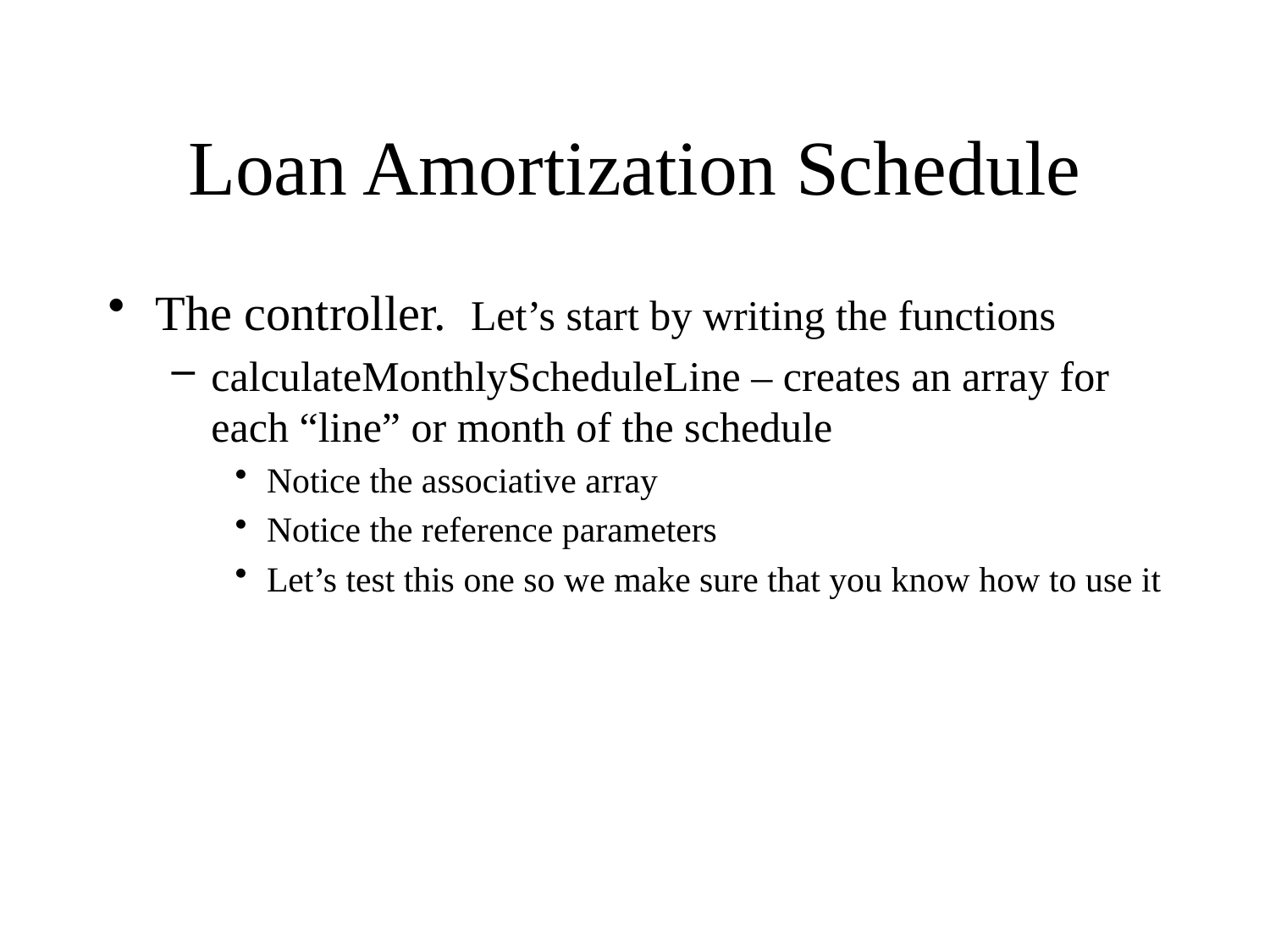

# Loan Amortization Schedule
The controller.  Let’s start by writing the functions
calculateMonthlyScheduleLine – creates an array for each “line” or month of the schedule
Notice the associative array
Notice the reference parameters
Let’s test this one so we make sure that you know how to use it